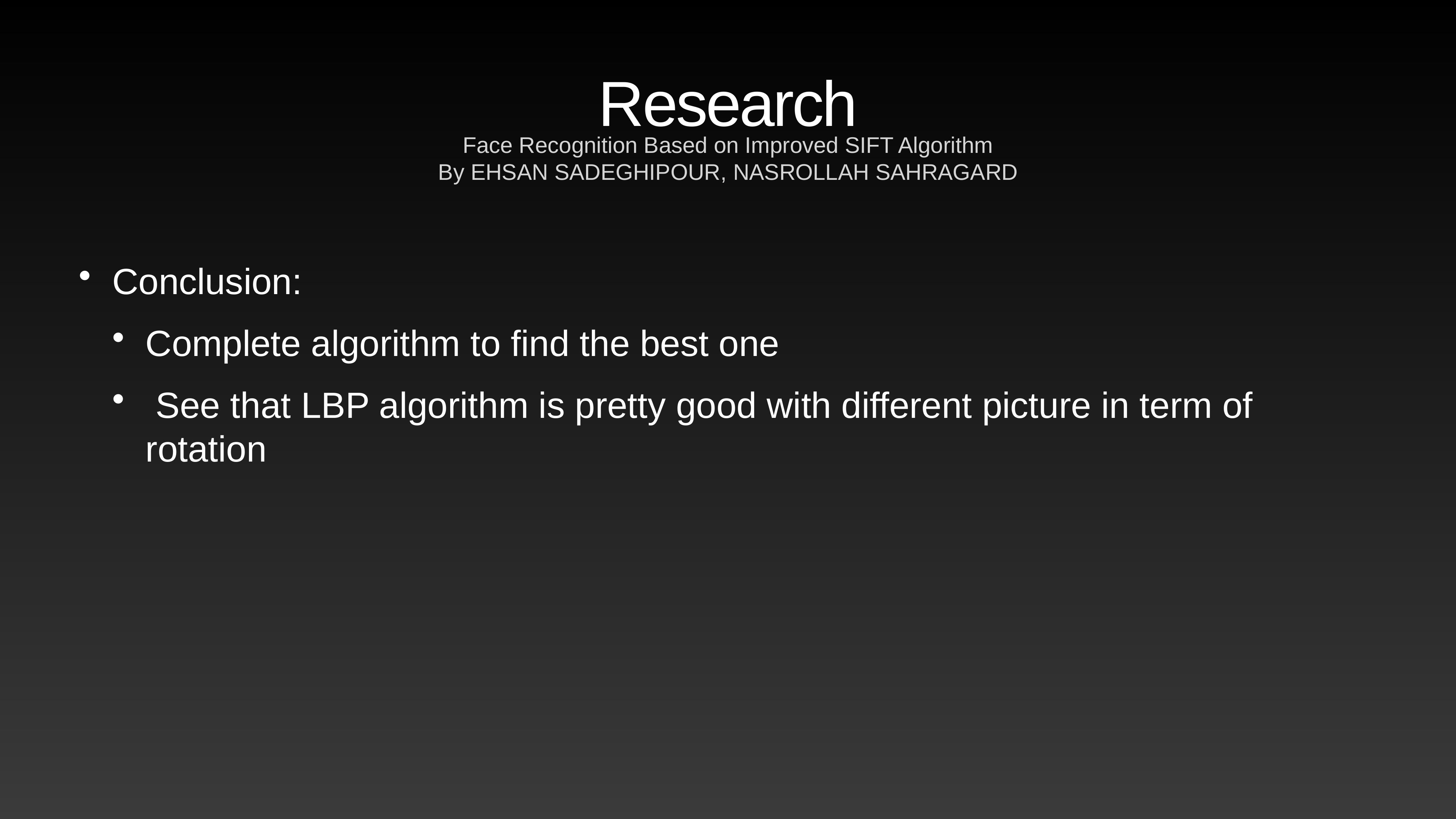

# Research
Face Recognition Based on Improved SIFT Algorithm
By EHSAN SADEGHIPOUR, NASROLLAH SAHRAGARD

Conclusion:
Complete algorithm to find the best one
 See that LBP algorithm is pretty good with different picture in term of rotation